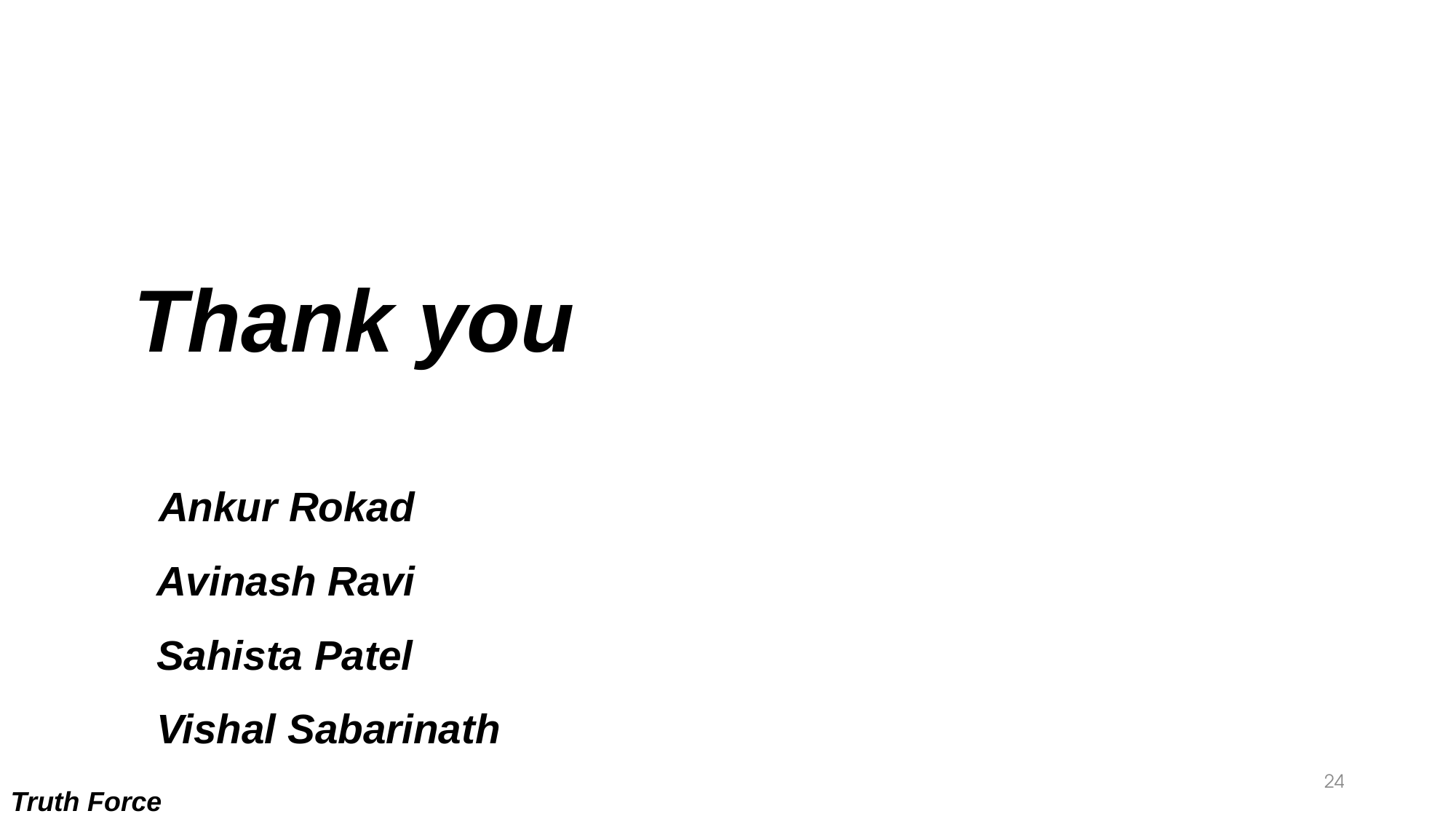

Thank you
  Ankur Rokad
  Avinash Ravi
  Sahista Patel
  Vishal Sabarinath
24
Truth Force